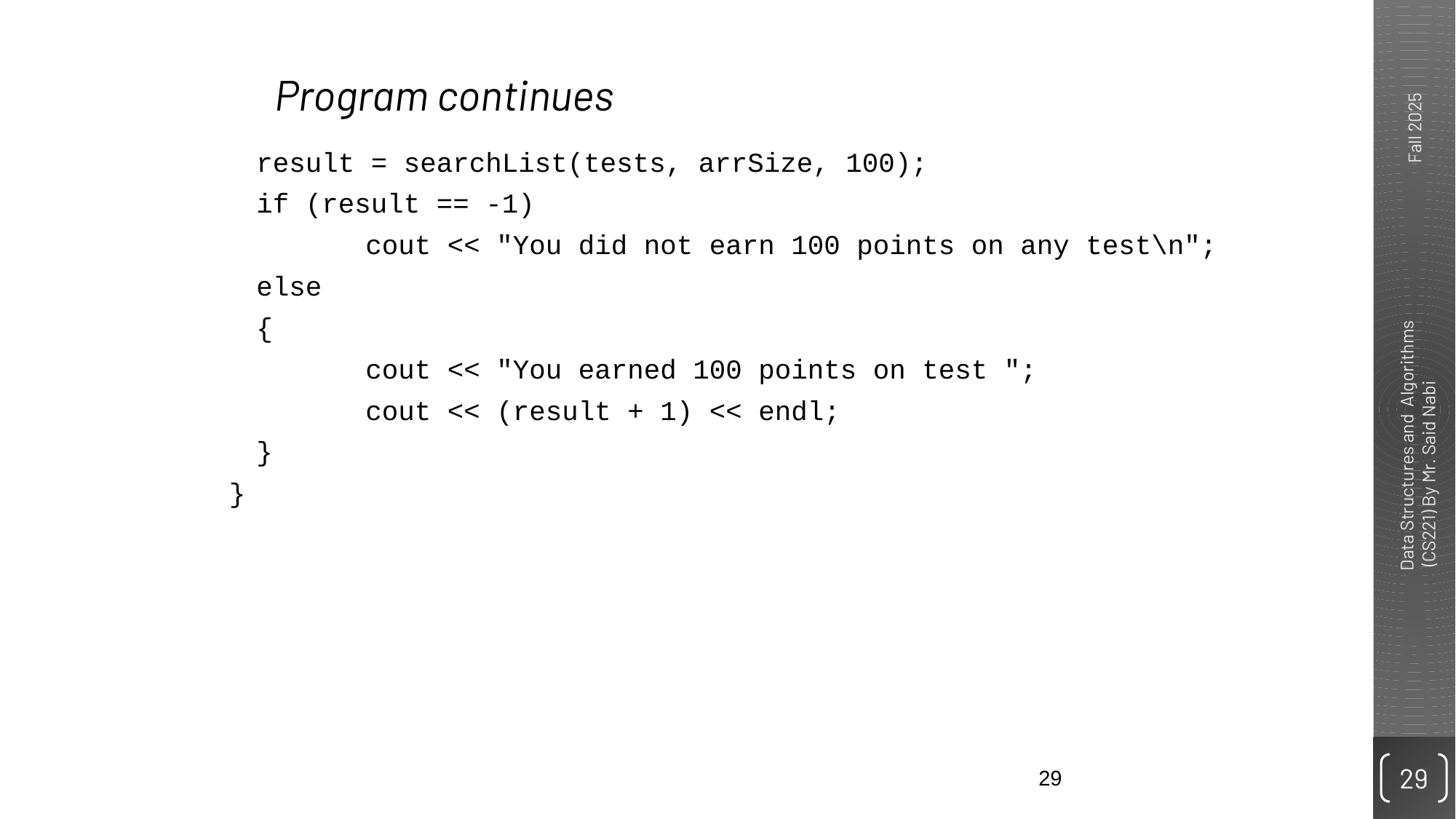

# Program continues
	result = searchList(tests, arrSize, 100);
	if (result == -1)
		cout << "You did not earn 100 points on any test\n";
	else
	{
		cout << "You earned 100 points on test ";
		cout << (result + 1) << endl;
	}
}
29